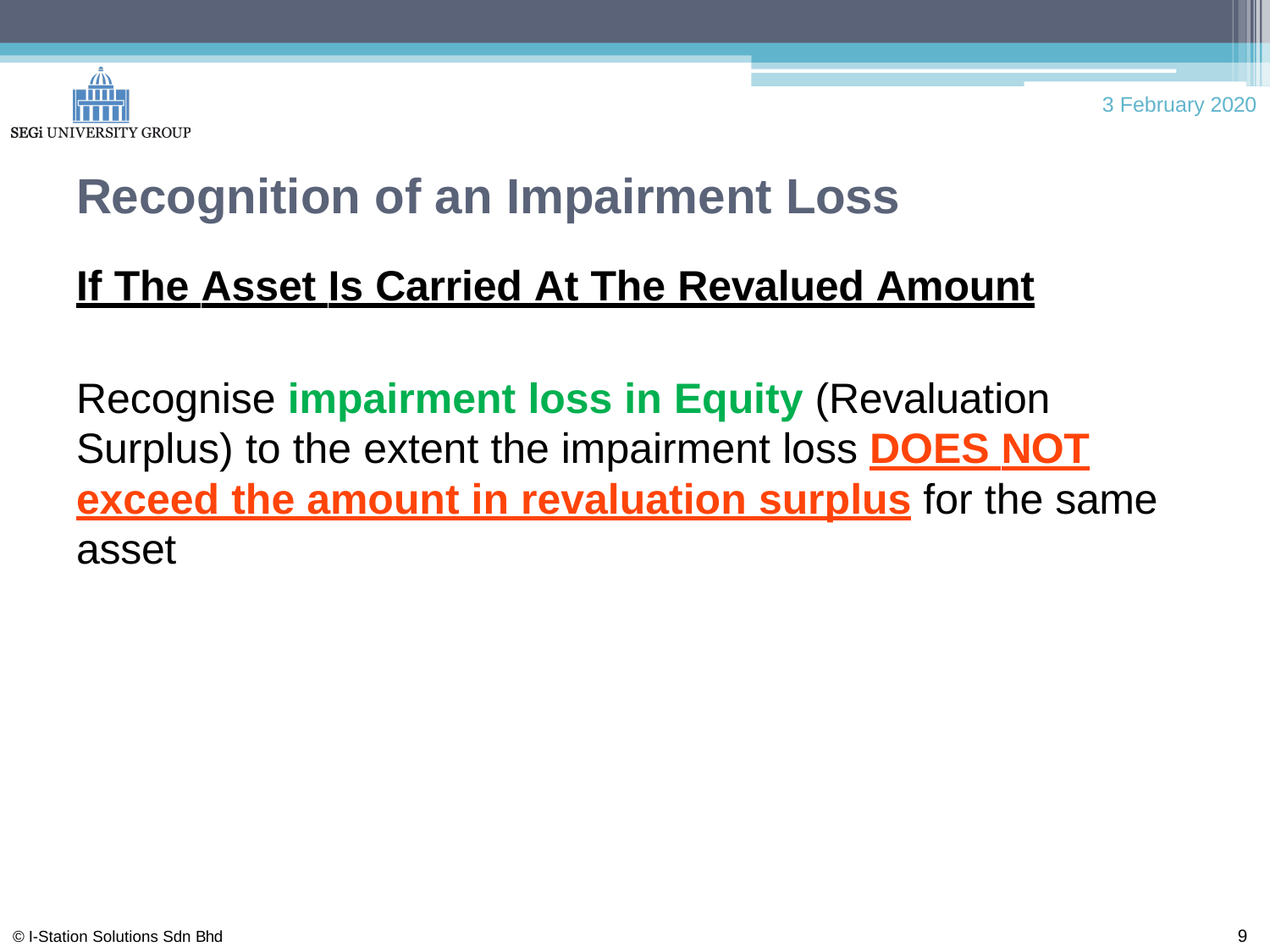

3 February 2020
# Recognition of an Impairment Loss
If The Asset Is Carried At The Revalued Amount

Recognise impairment loss in Equity (Revaluation Surplus) to the extent the impairment loss DOES NOT exceed the amount in revaluation surplus for the same asset
9
© I-Station Solutions Sdn Bhd